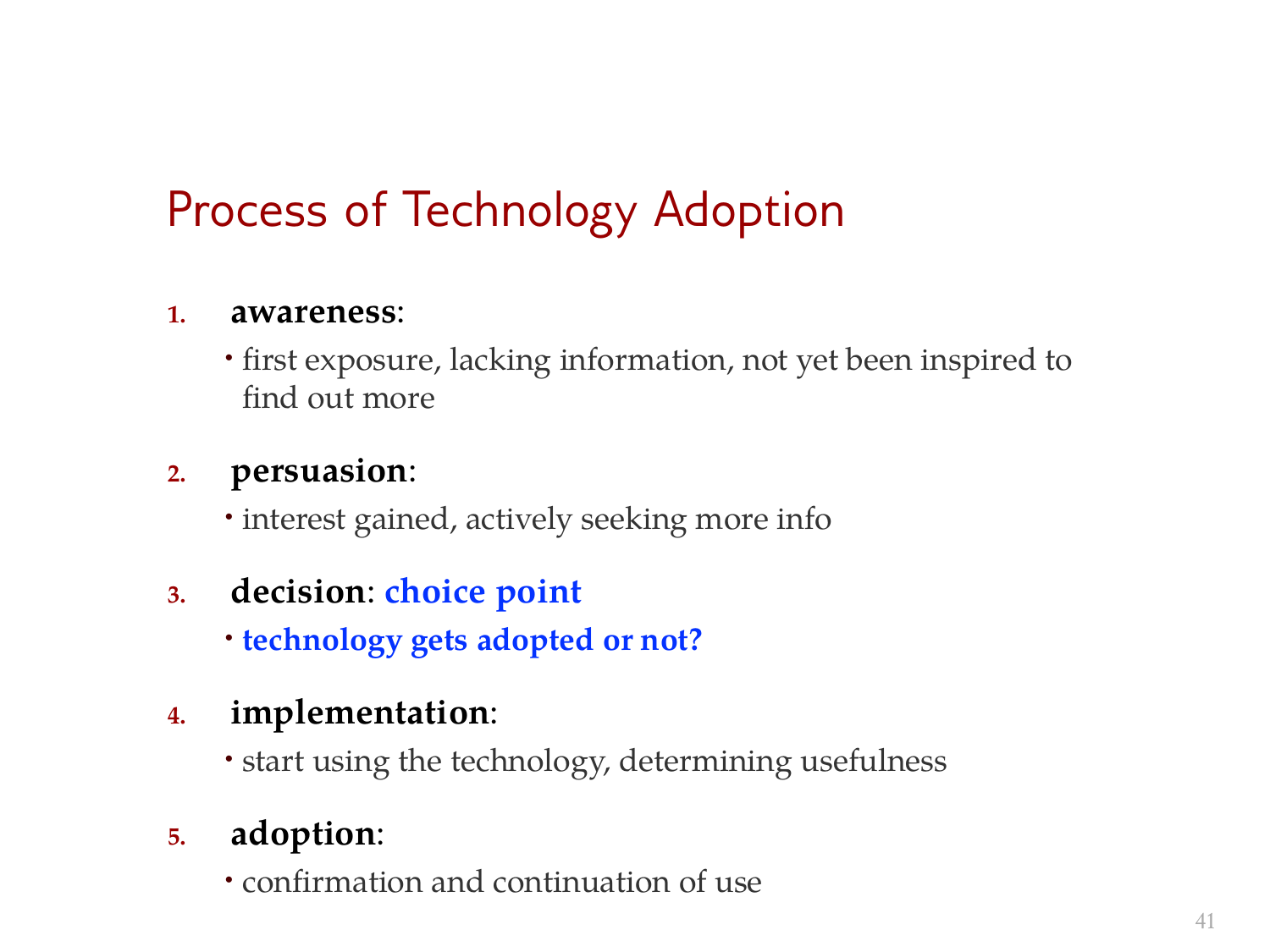

# Process of Technology Adoption
awareness:
first exposure, lacking information, not yet been inspired to find out more
persuasion:
interest gained, actively seeking more info
decision: choice point
technology gets adopted or not?
implementation:
start using the technology, determining usefulness
adoption:
confirmation and continuation of use
41